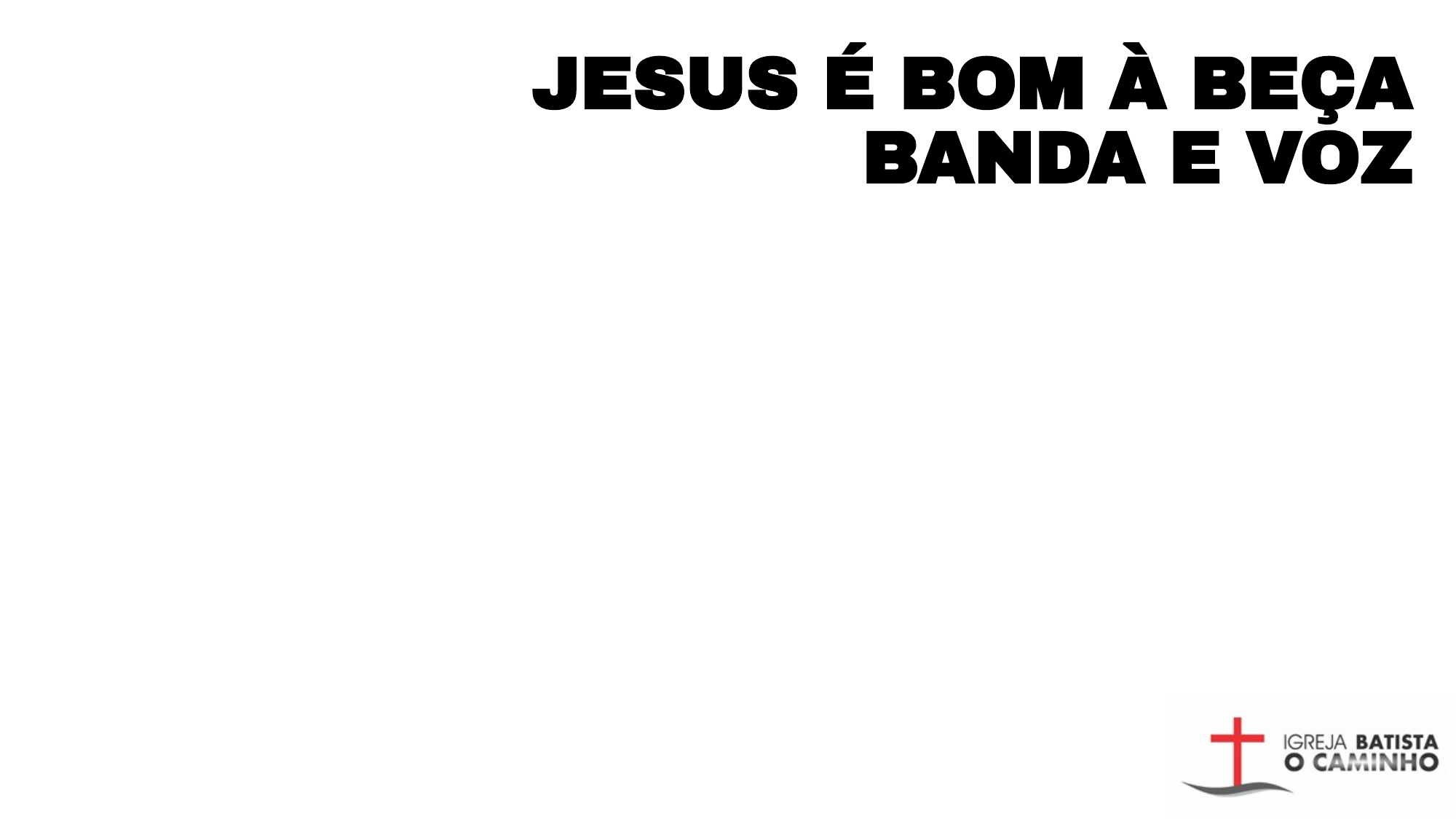

# JESUS É BOM À BEÇA BANDA E VOZ